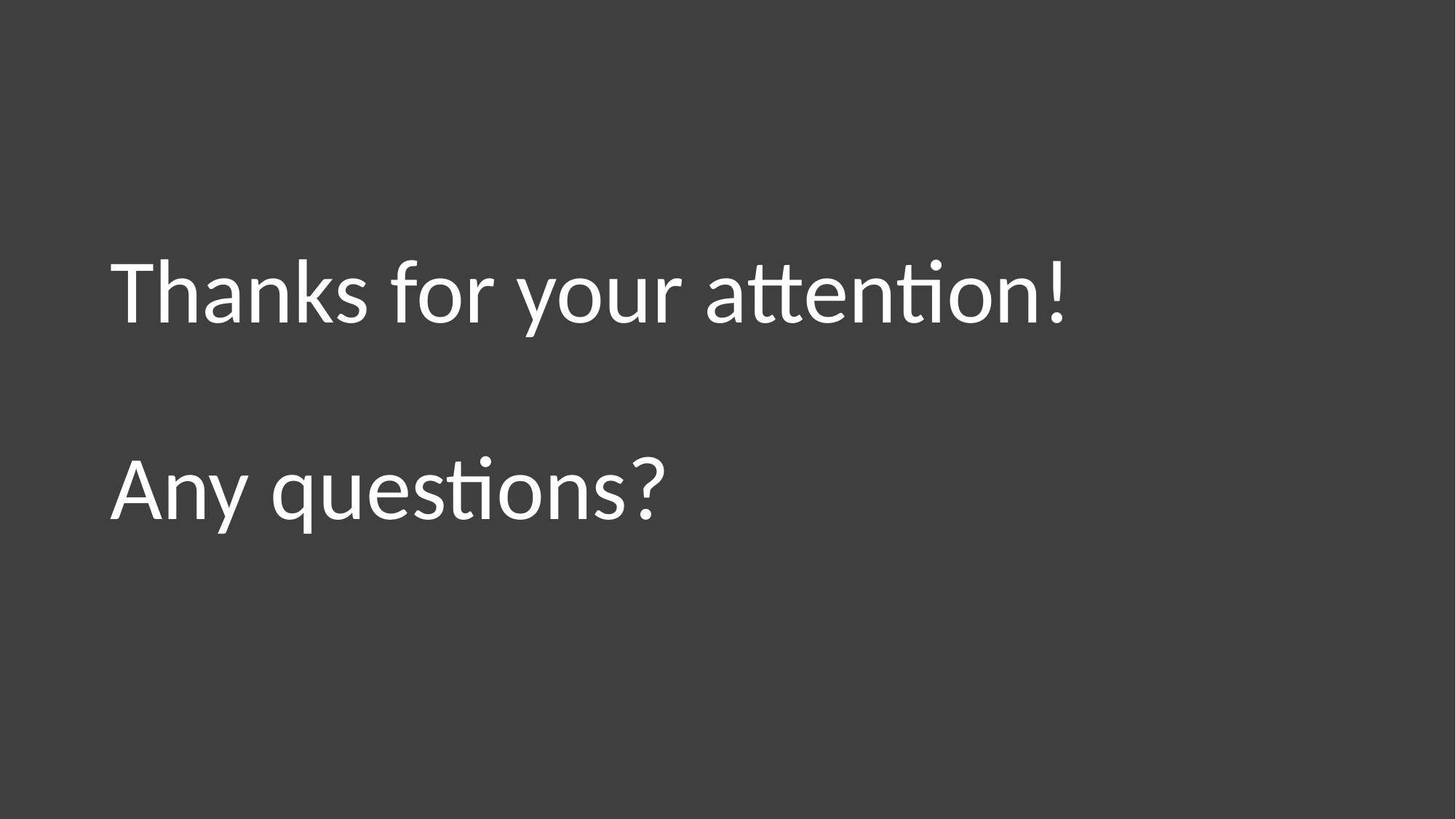

# Thanks for your attention! Any questions?